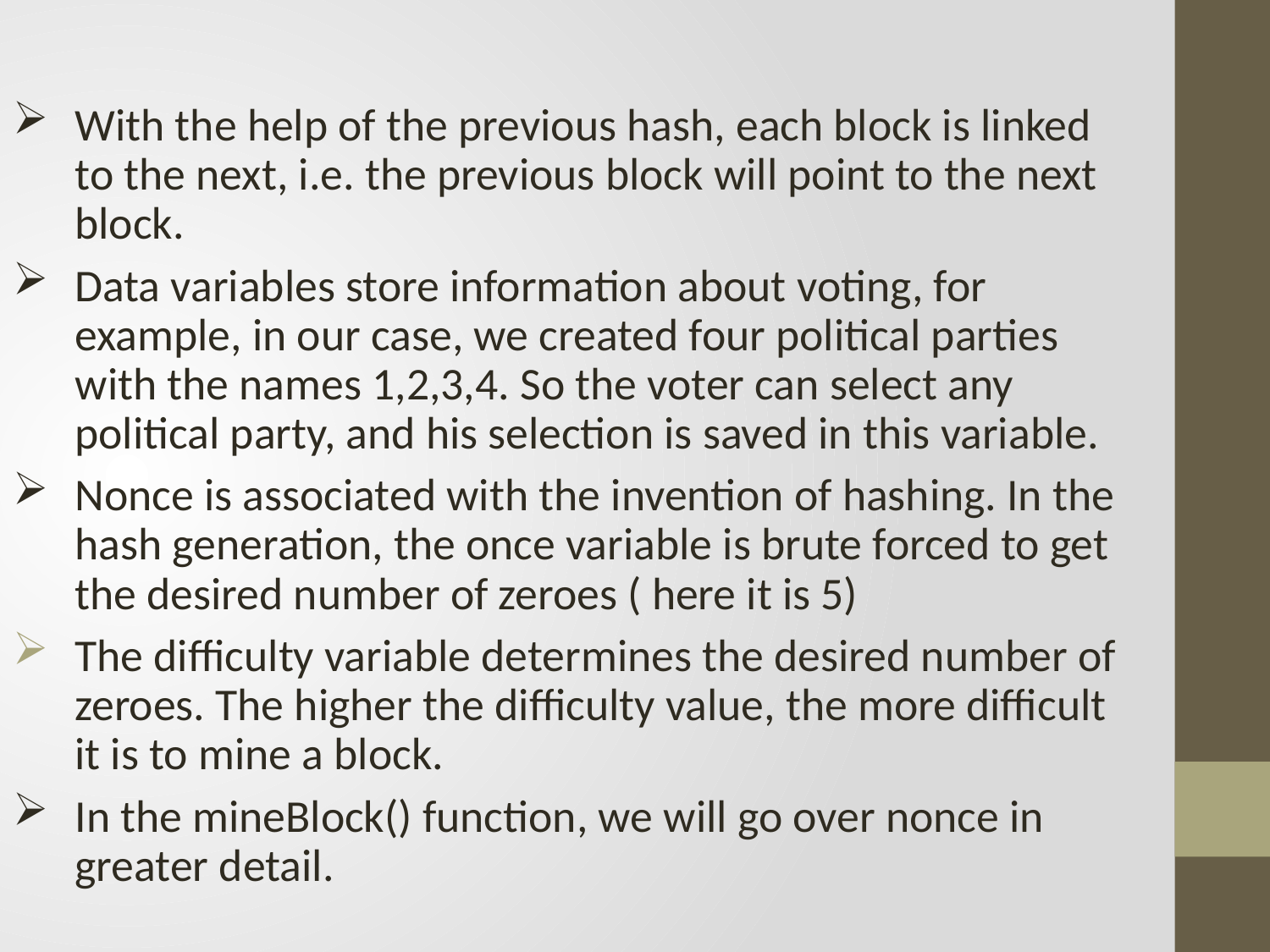

With the help of the previous hash, each block is linked to the next, i.e. the previous block will point to the next block.
Data variables store information about voting, for example, in our case, we created four political parties with the names 1,2,3,4. So the voter can select any political party, and his selection is saved in this variable.
Nonce is associated with the invention of hashing. In the hash generation, the once variable is brute forced to get the desired number of zeroes ( here it is 5)
The difficulty variable determines the desired number of zeroes. The higher the difficulty value, the more difficult it is to mine a block.
In the mineBlock() function, we will go over nonce in greater detail.